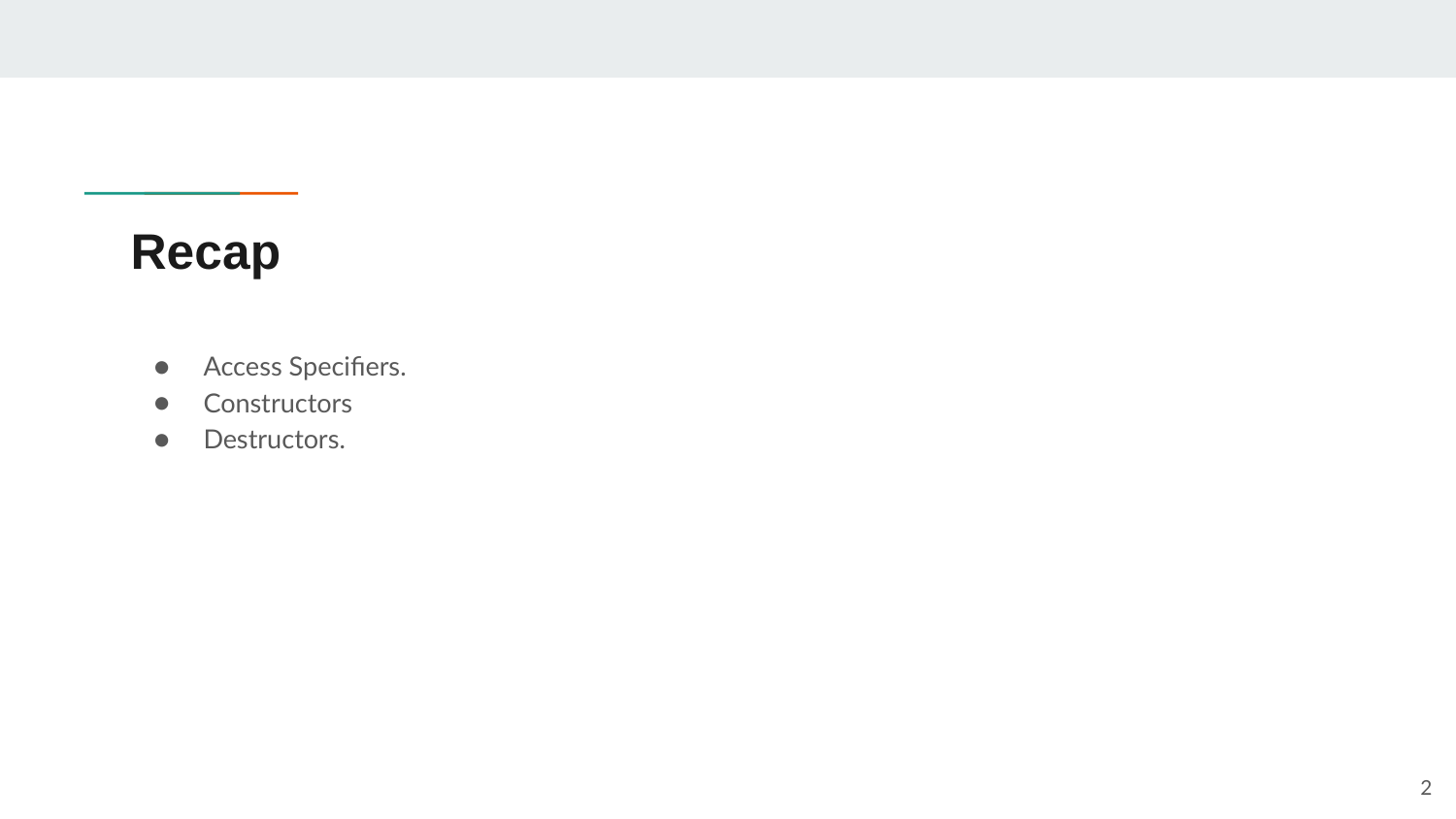

# Recap

Access Specifiers.
Constructors
Destructors.
2